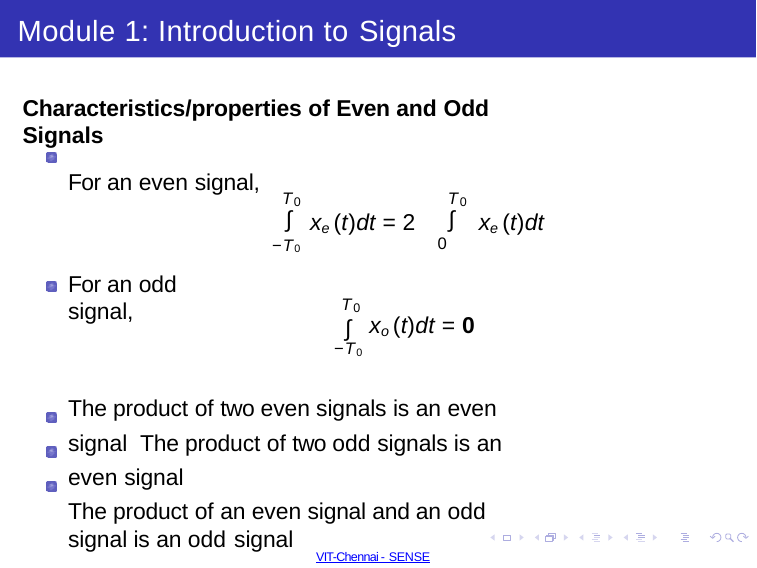

# Module 1: Introduction to Signals
Characteristics/properties of Even and Odd Signals
For an even signal,

T
T
0
0
∫
∫
xe (t)dt = 2	xe (t)dt
−T0
0
For an odd signal,

T
0
xo (t)dt = 0
−T0

The product of two even signals is an even signal  The product of two odd signals is an even signal
The product of an even signal and an odd signal is an odd signal
∫

Dr Sathiya Narayanan S
Winter 2021-2022 Semester 17 / 50
VIT-Chennai - SENSE